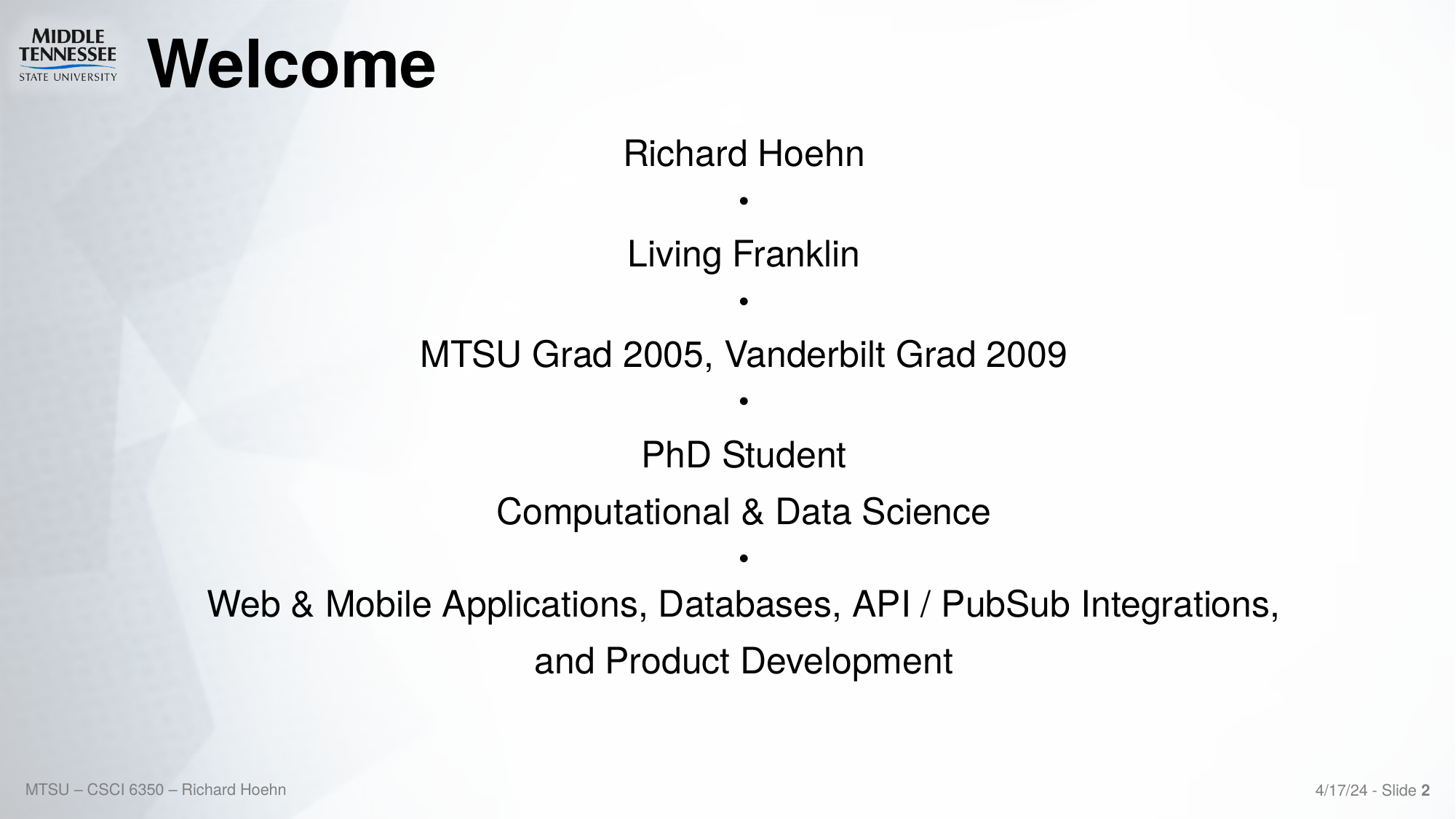

# Welcome
Richard Hoehn
●
Living Franklin
●
MTSU Grad 2005, Vanderbilt Grad 2009
●
PhD Student
Computational & Data Science
●
Web & Mobile Applications, Databases, API / PubSub Integrations,
and Product Development